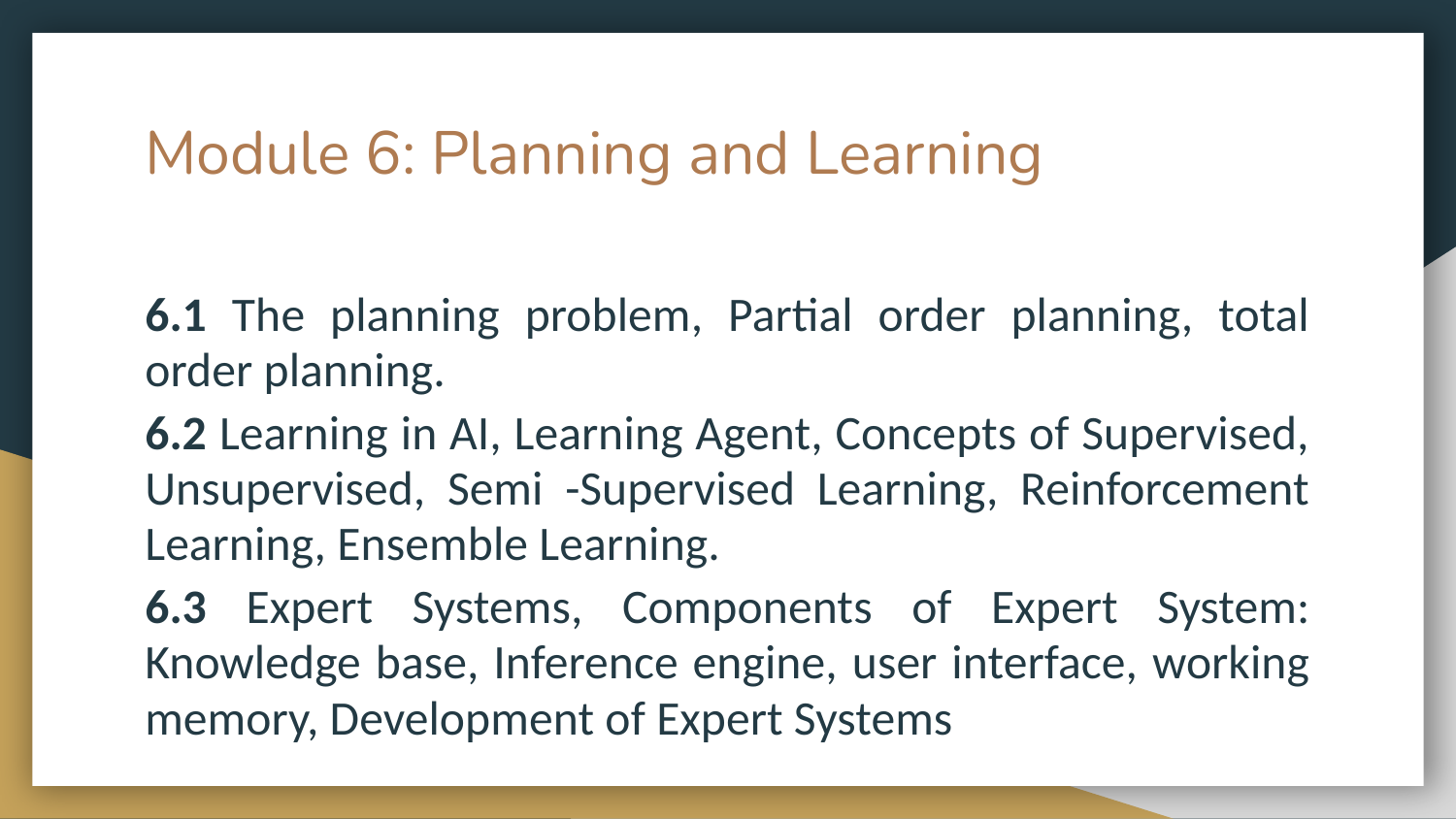

# Module 6: Planning and Learning
6.1 The planning problem, Partial order planning, total order planning.
6.2 Learning in AI, Learning Agent, Concepts of Supervised, Unsupervised, Semi -Supervised Learning, Reinforcement Learning, Ensemble Learning.
6.3 Expert Systems, Components of Expert System: Knowledge base, Inference engine, user interface, working memory, Development of Expert Systems